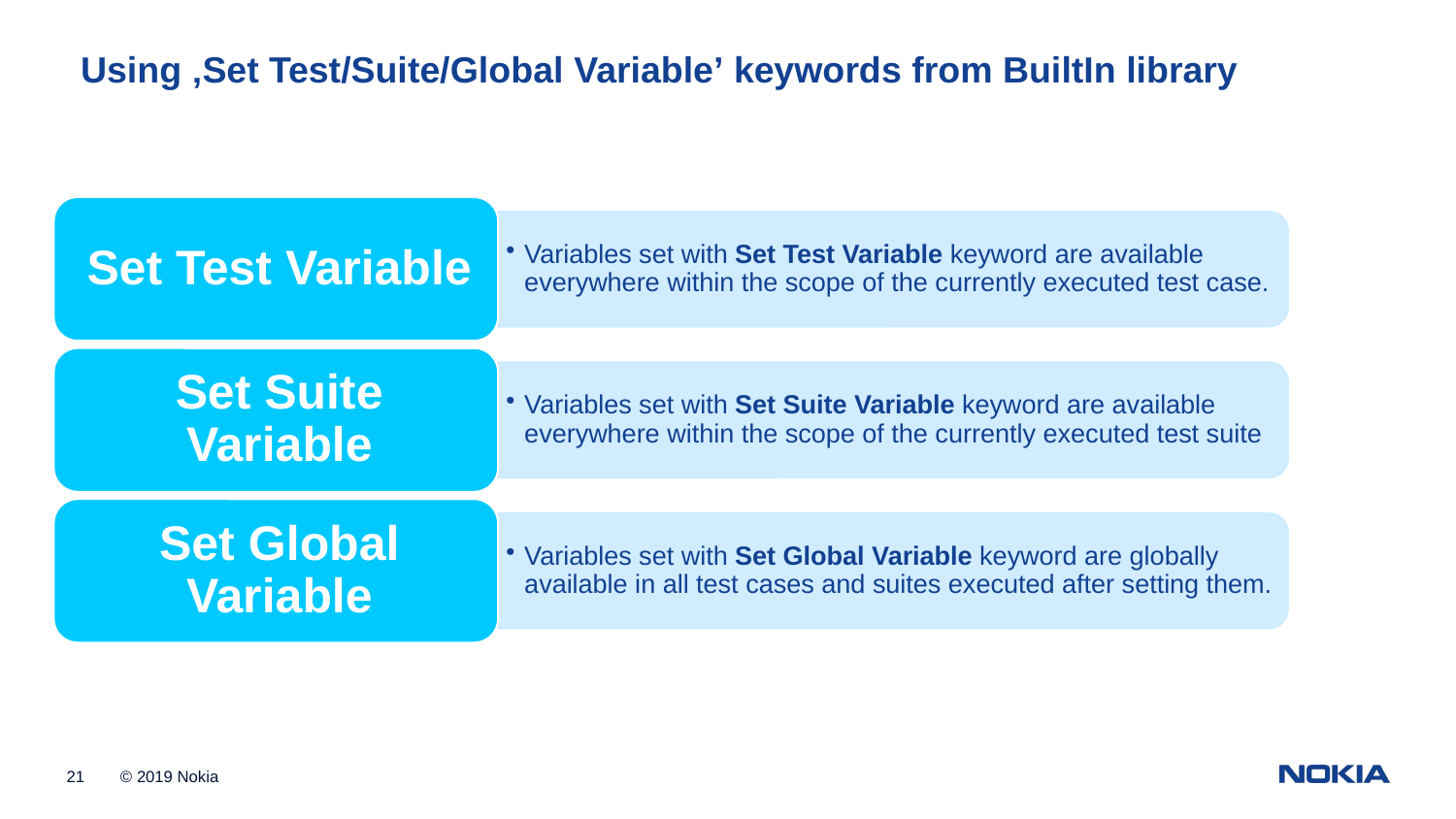

#
Using ‚Set Test/Suite/Global Variable’ keywords from BuiltIn library
Variables set with Set Test Variable keyword are available everywhere within the scope of the currently executed test case.
Set Test Variable
Variables set with Set Suite Variable keyword are available everywhere within the scope of the currently executed test suite
Set Suite Variable
Variables set with Set Global Variable keyword are globally available in all test cases and suites executed after setting them.
Set Global Variable